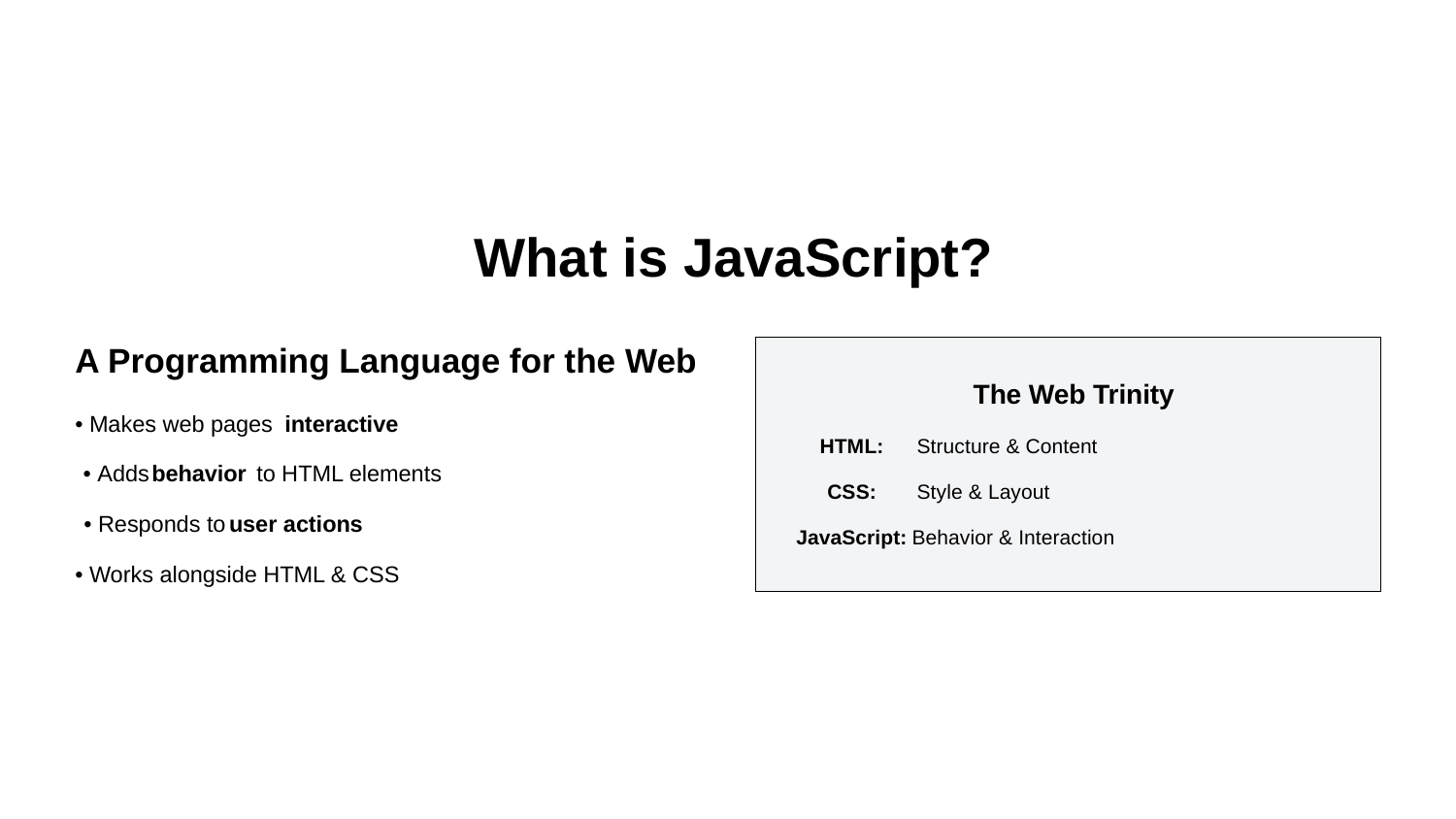

What is JavaScript?

A Programming Language for the Web
The Web Trinity
• Makes web pages
interactive
HTML:
Structure & Content
• Adds
behavior
to HTML elements
CSS:
Style & Layout
• Responds to
user actions
JavaScript:
Behavior & Interaction
• Works alongside HTML & CSS